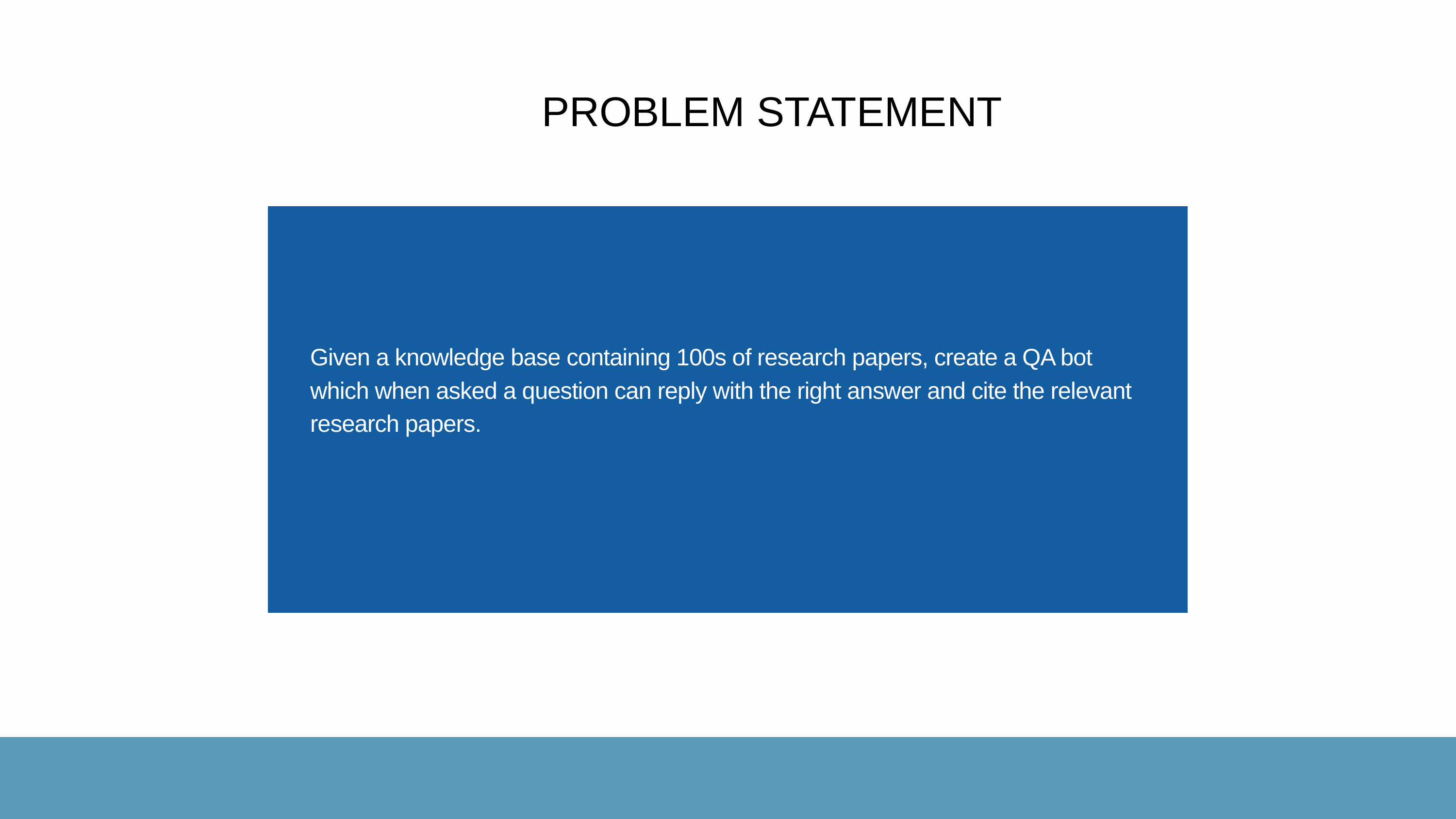

PROBLEM STATEMENT

Given a knowledge base containing 100s of research papers, create a QA bot which when asked a question can reply with the right answer and cite the relevant research papers.